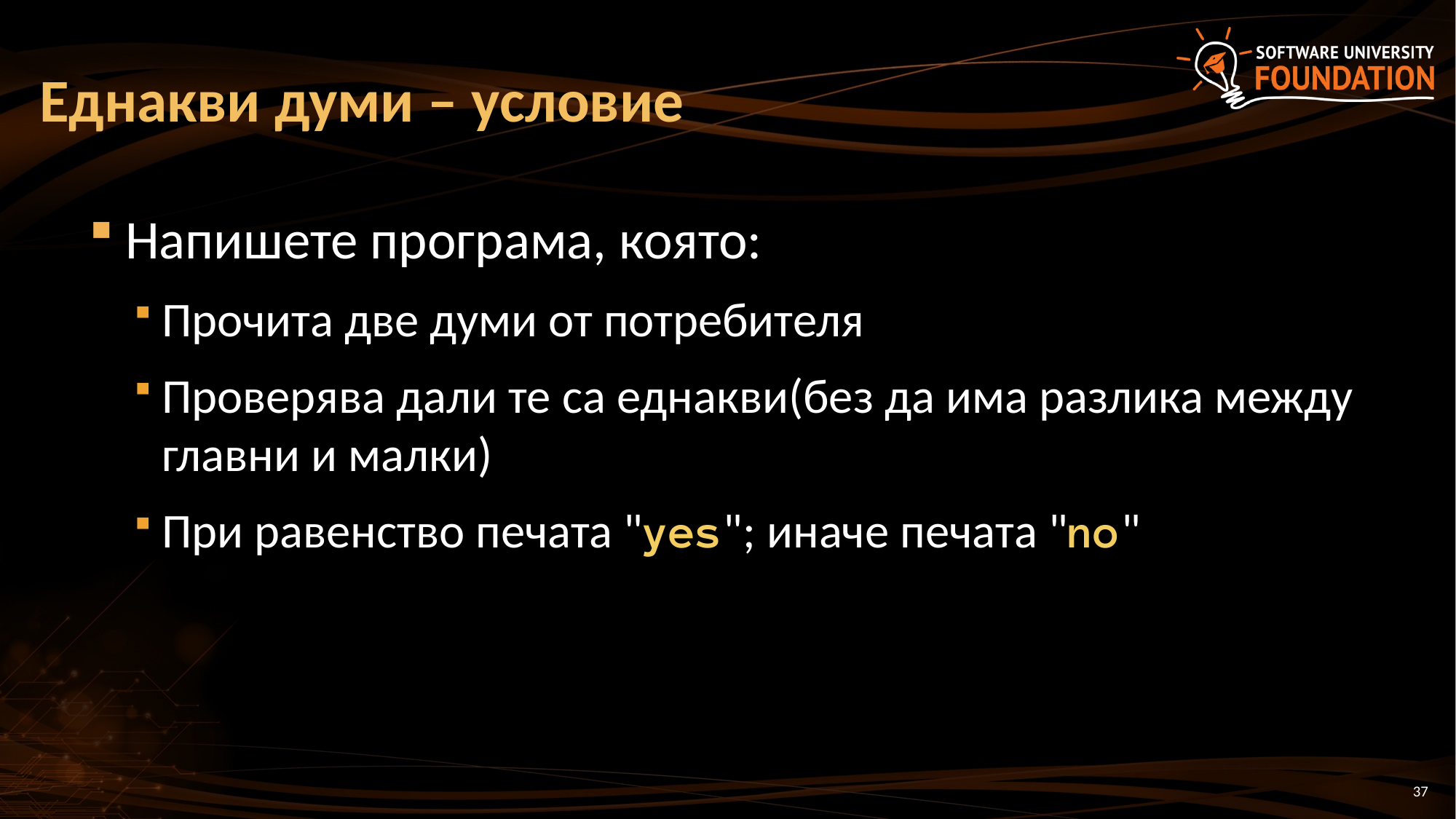

# Еднакви думи – условие
Напишете програма, която:
Прочита две думи от потребителя
Проверява дали те са еднакви(без да има разлика между главни и малки)
При равенство печата "yes"; иначе печата "no"
37